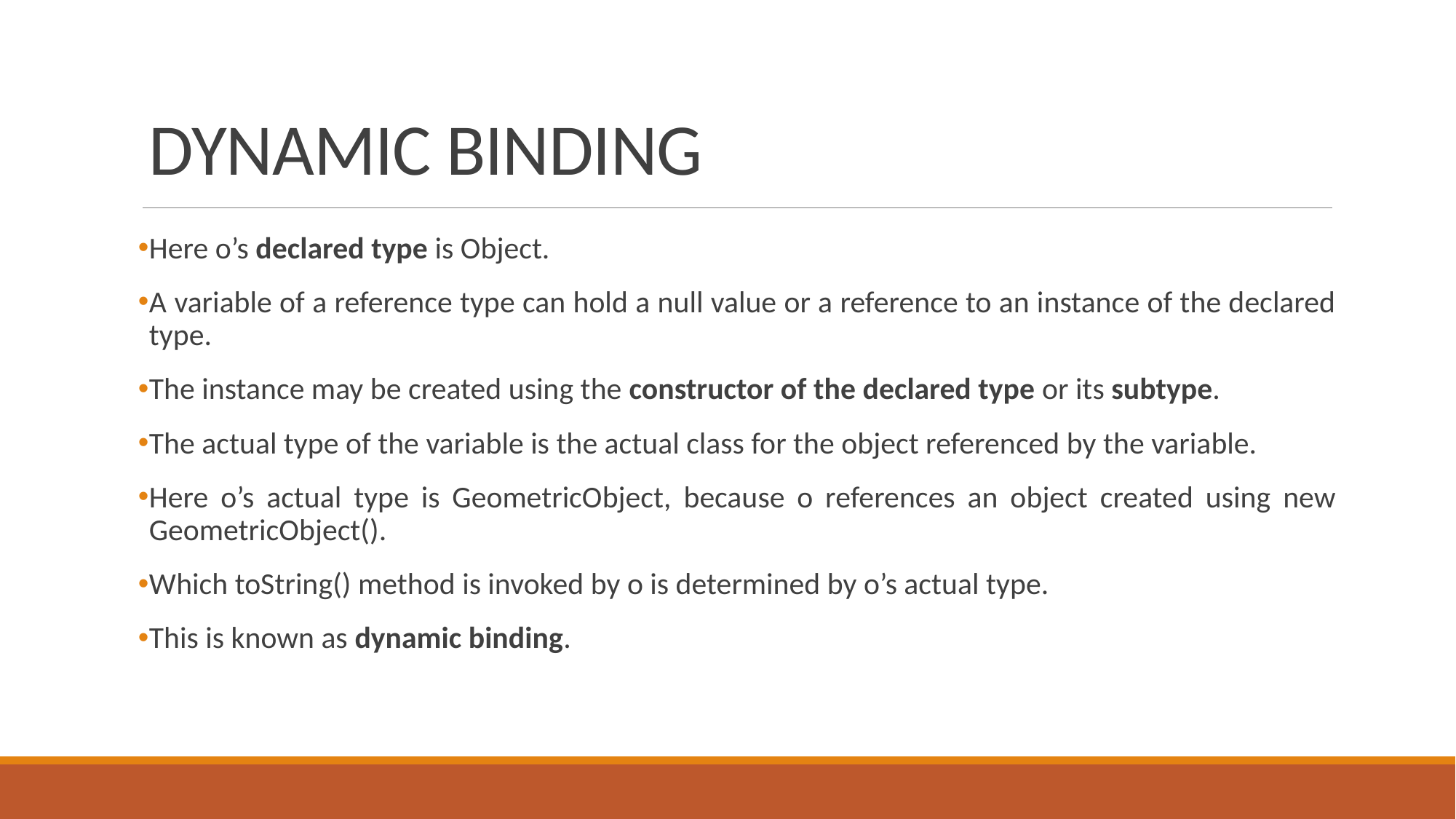

# DYNAMIC BINDING
Here o’s declared type is Object.
A variable of a reference type can hold a null value or a reference to an instance of the declared type.
The instance may be created using the constructor of the declared type or its subtype.
The actual type of the variable is the actual class for the object referenced by the variable.
Here o’s actual type is GeometricObject, because o references an object created using new GeometricObject().
Which toString() method is invoked by o is determined by o’s actual type.
This is known as dynamic binding.